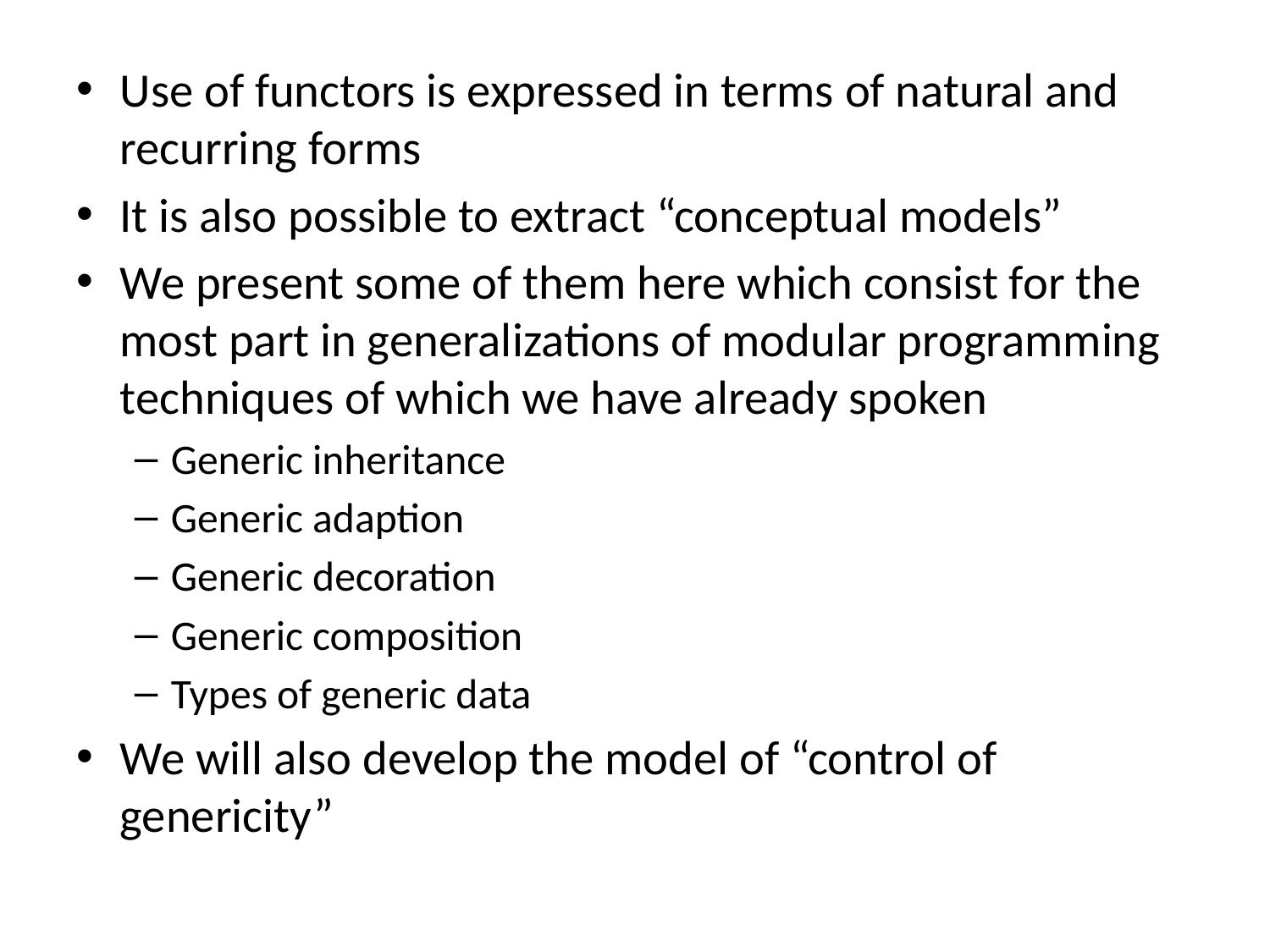

Use of functors is expressed in terms of natural and recurring forms
It is also possible to extract “conceptual models”
We present some of them here which consist for the most part in generalizations of modular programming techniques of which we have already spoken
Generic inheritance
Generic adaption
Generic decoration
Generic composition
Types of generic data
We will also develop the model of “control of genericity”